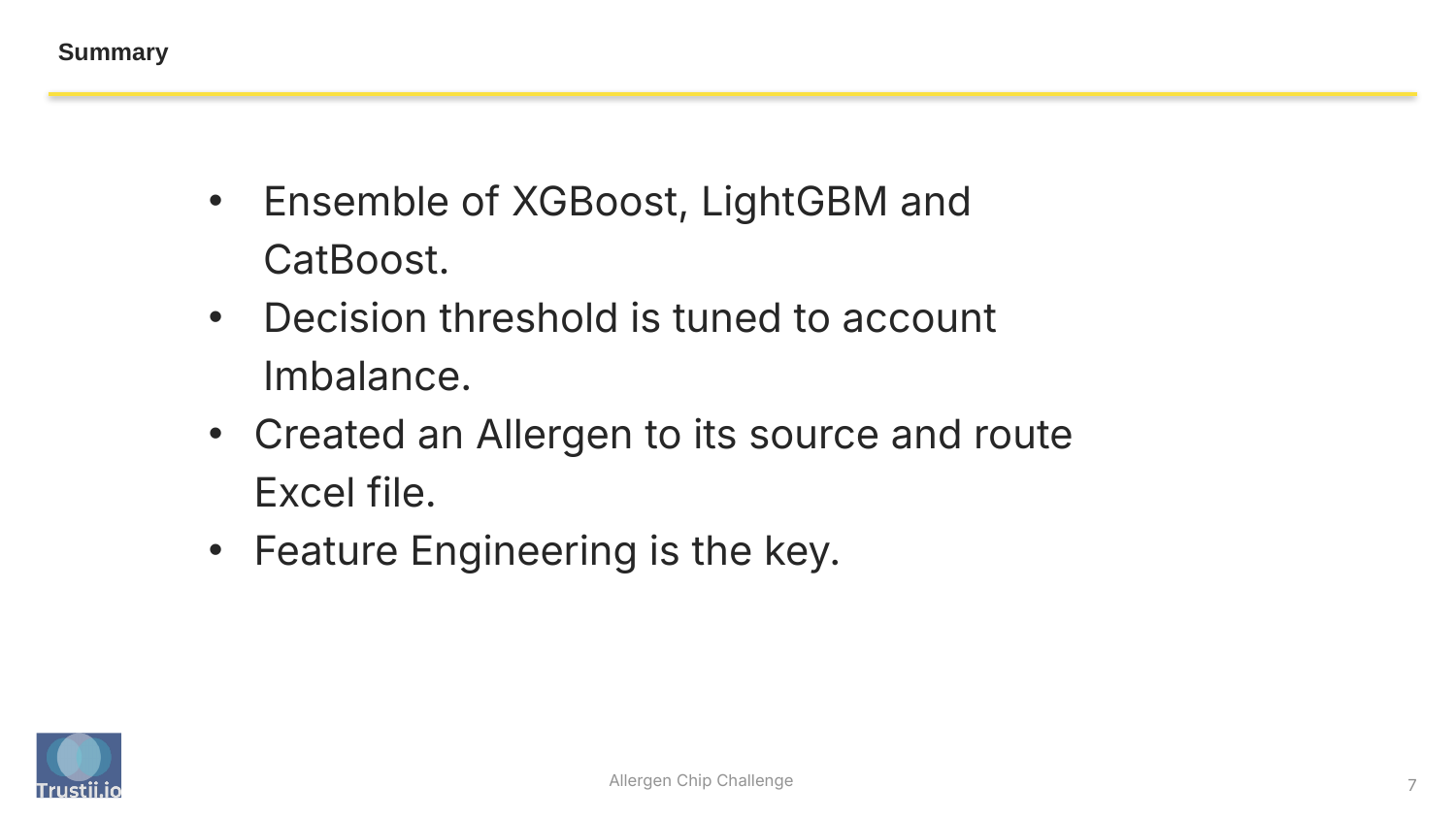

Summary

Ensemble of XGBoost, LightGBM and CatBoost.
Decision threshold is tuned to account Imbalance.
Created an Allergen to its source and route Excel file.
Feature Engineering is the key.
7